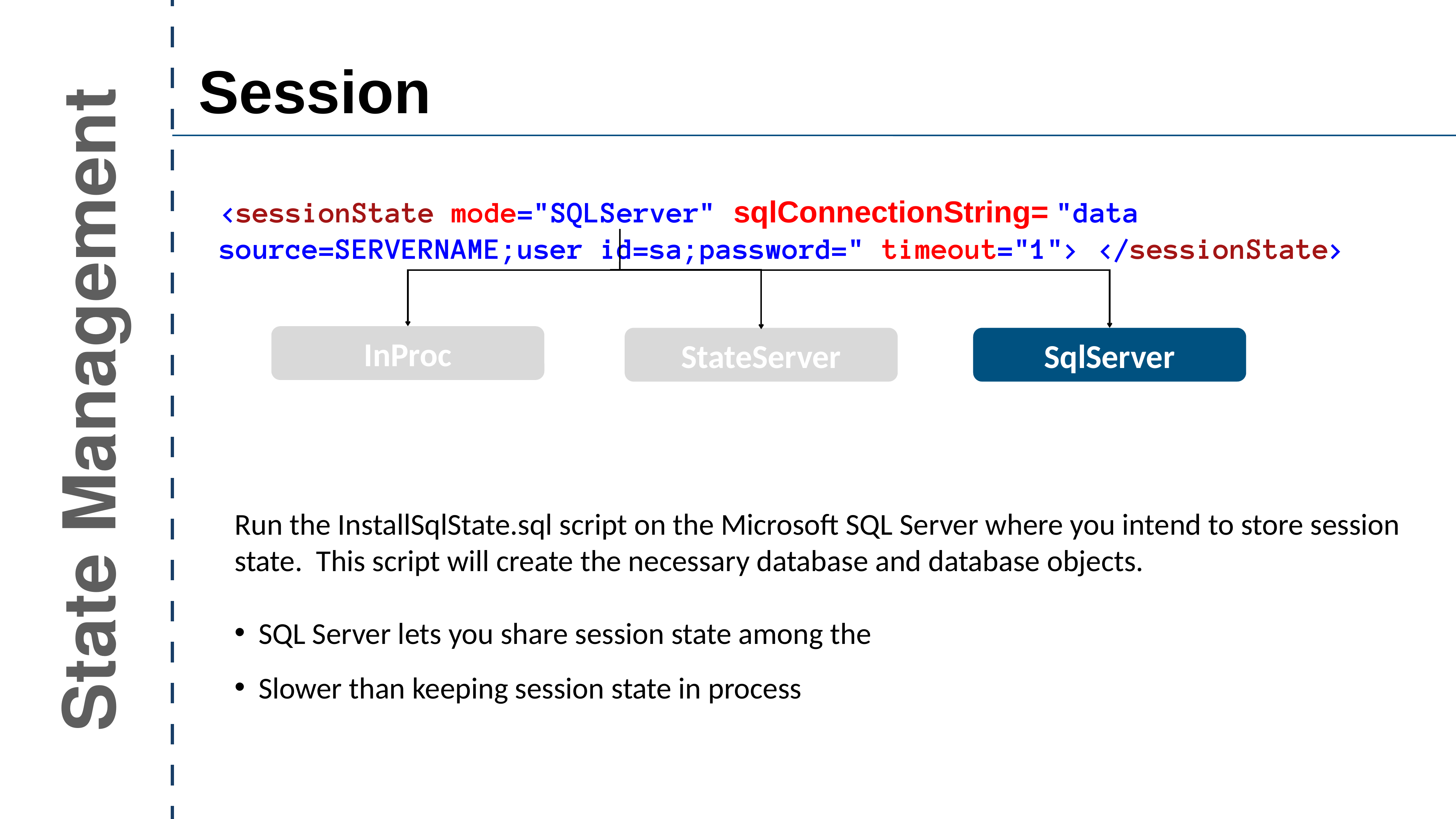

Session

<sessionState mode="SQLServer" sqlConnectionString= "data source=SERVERNAME;user id=sa;password=" timeout="1"> </sessionState>

InProc
StateServer
SqlServer
State Management
Run the InstallSqlState.sql script on the Microsoft SQL Server where you intend to store session state.  This script will create the necessary database and database objects.

SQL Server lets you share session state among the
Slower than keeping session state in process